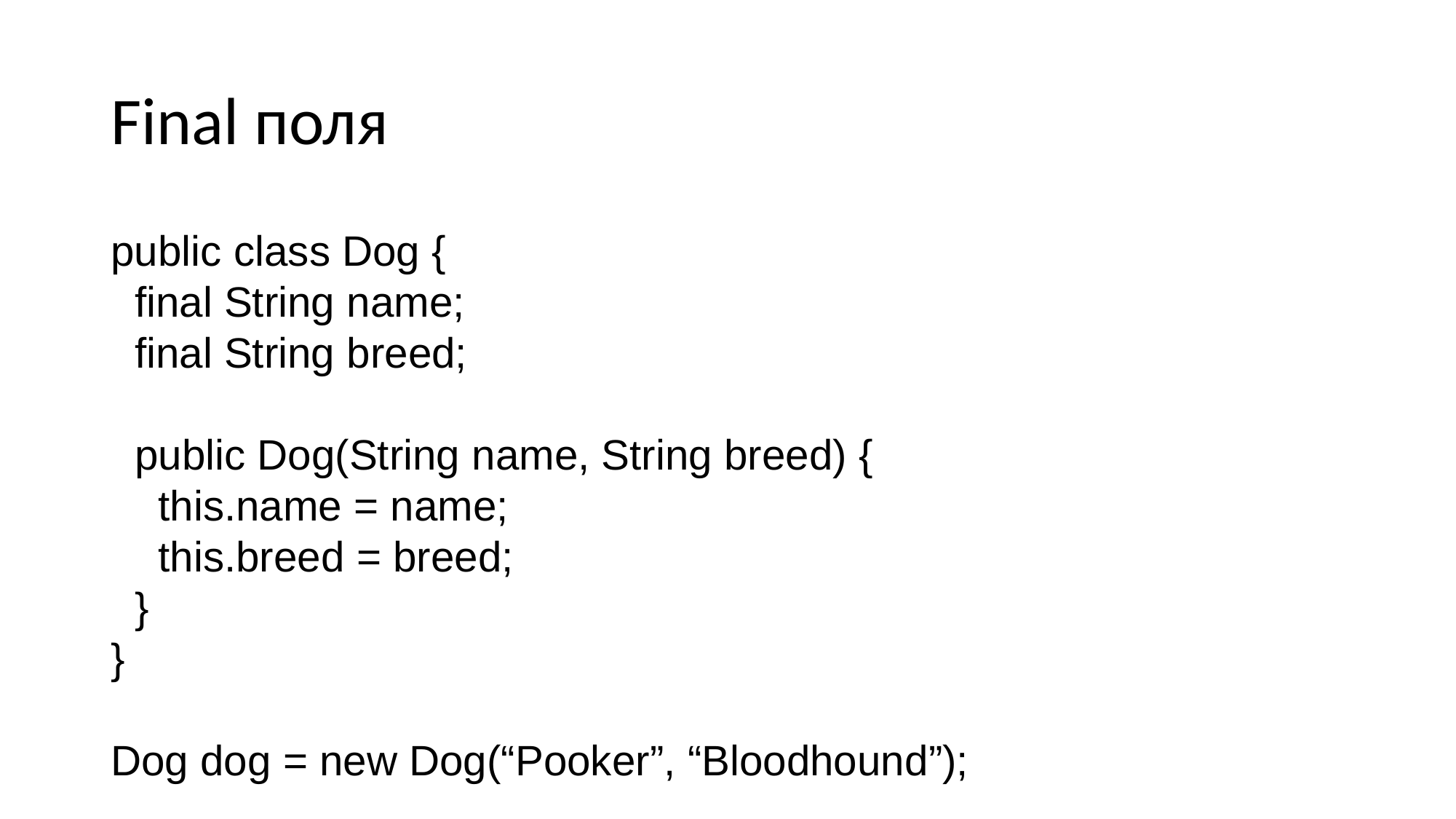

# Final поля
public class Dog {
  final String name;
  final String breed;

  public Dog(String name, String breed) {
    this.name = name;
    this.breed = breed;
  }
}

Dog dog = new Dog(“Pooker”, “Bloodhound”);